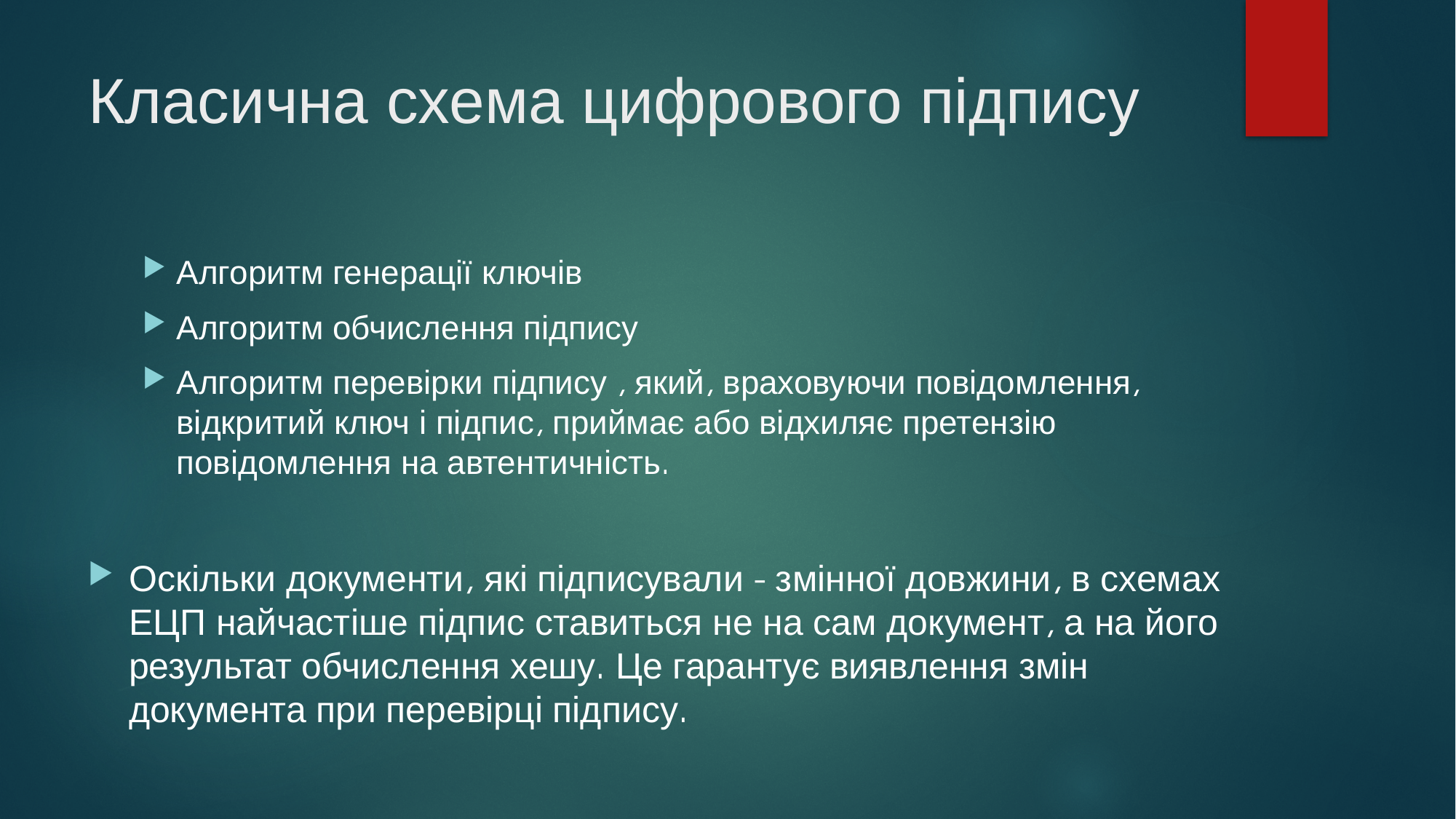

# Класична схема цифрового підпису
Алгоритм генерації ключів
Алгоритм обчислення підпису
Алгоритм перевірки підпису , який, враховуючи повідомлення, відкритий ключ і підпис, приймає або відхиляє претензію повідомлення на автентичність.

Оскільки документи, які підписували - змінної довжини, в схемах ЕЦП найчастіше підпис ставиться не на сам документ, а на його результат обчислення хешу. Це гарантує виявлення змін документа при перевірці підпису.